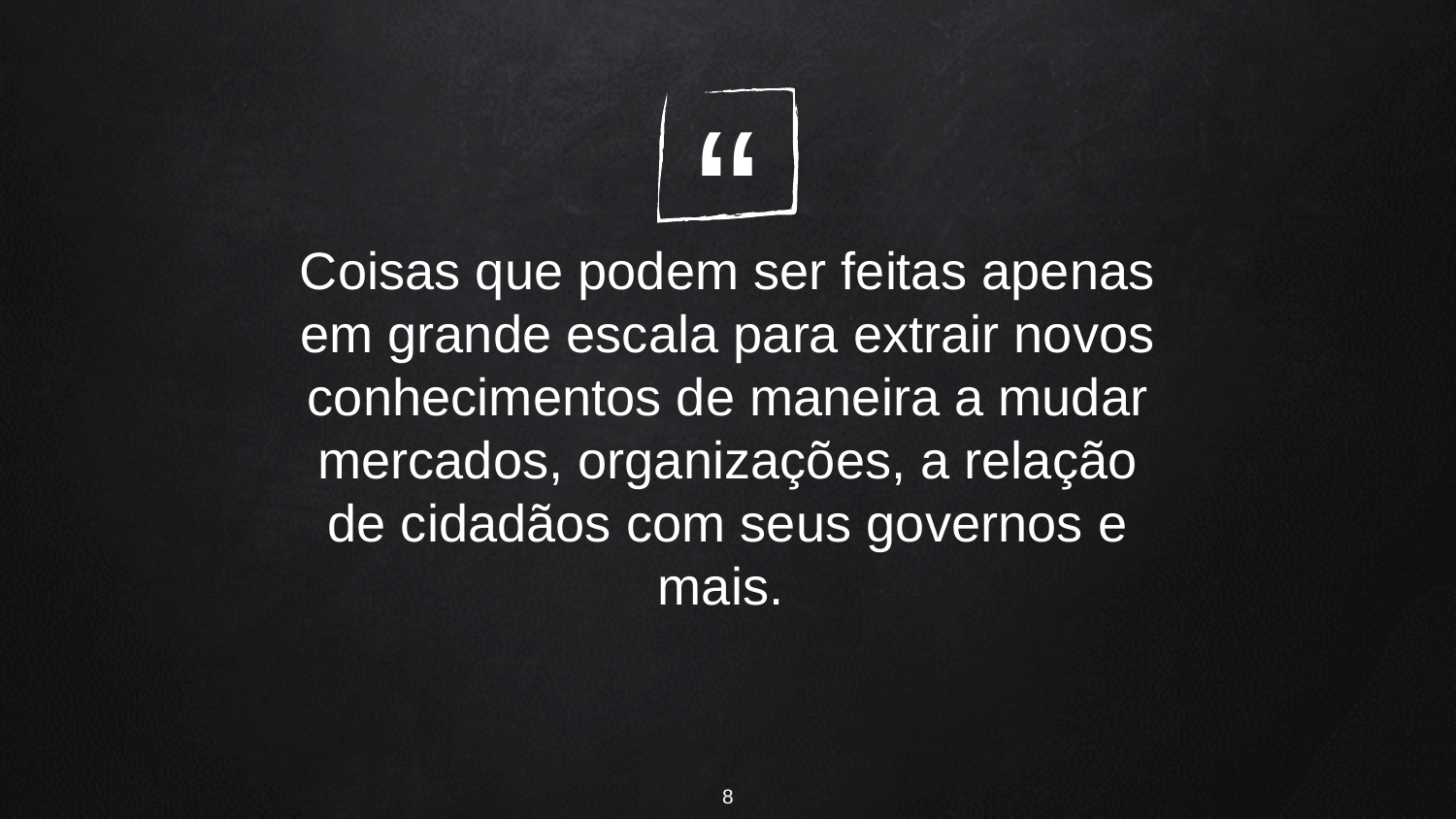

Coisas que podem ser feitas apenas em grande escala para extrair novos conhecimentos de maneira a mudar mercados, organizações, a relação de cidadãos com seus governos e mais.
8